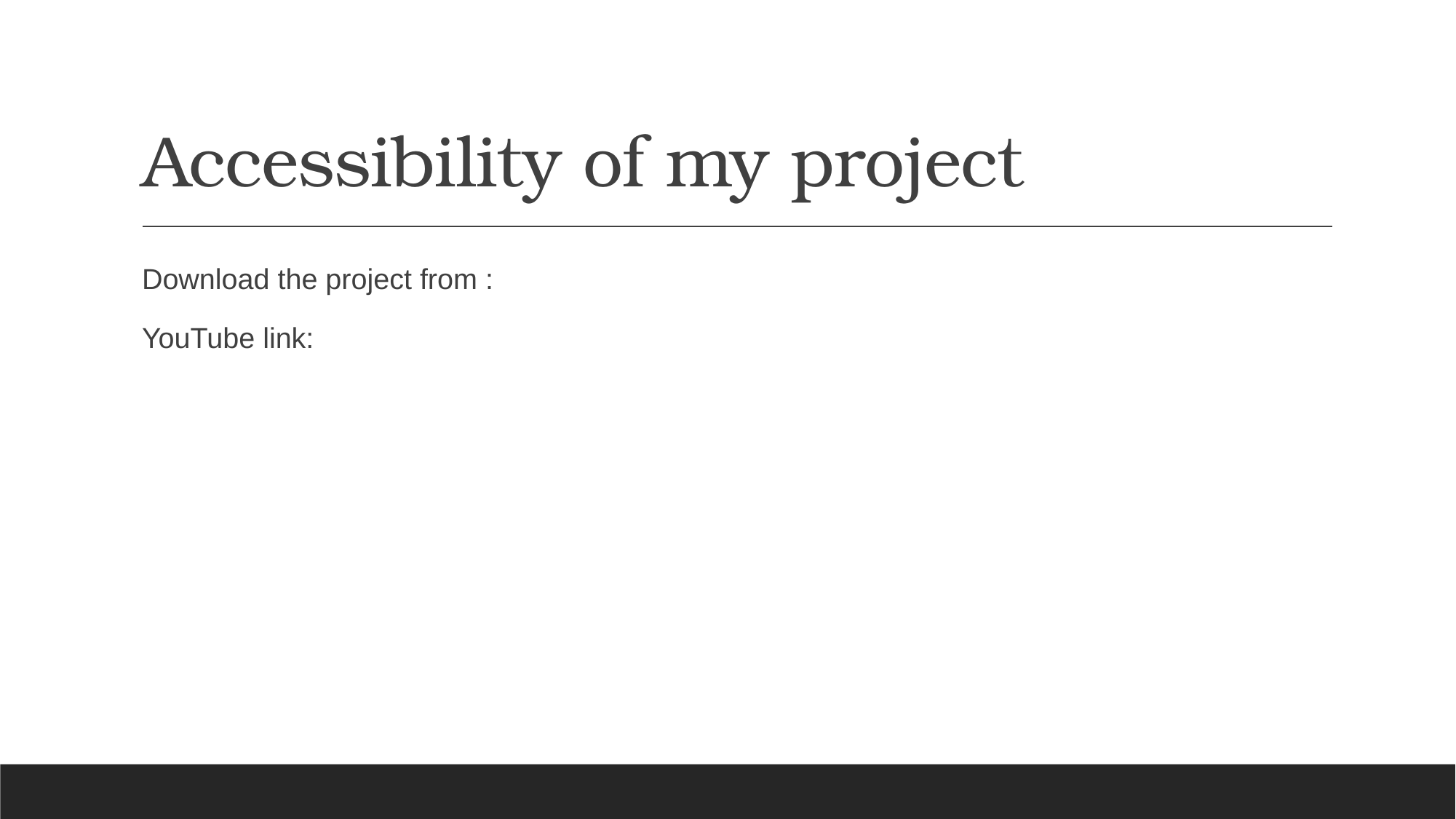

# Accessibility of my project
Download the project from :
YouTube link: